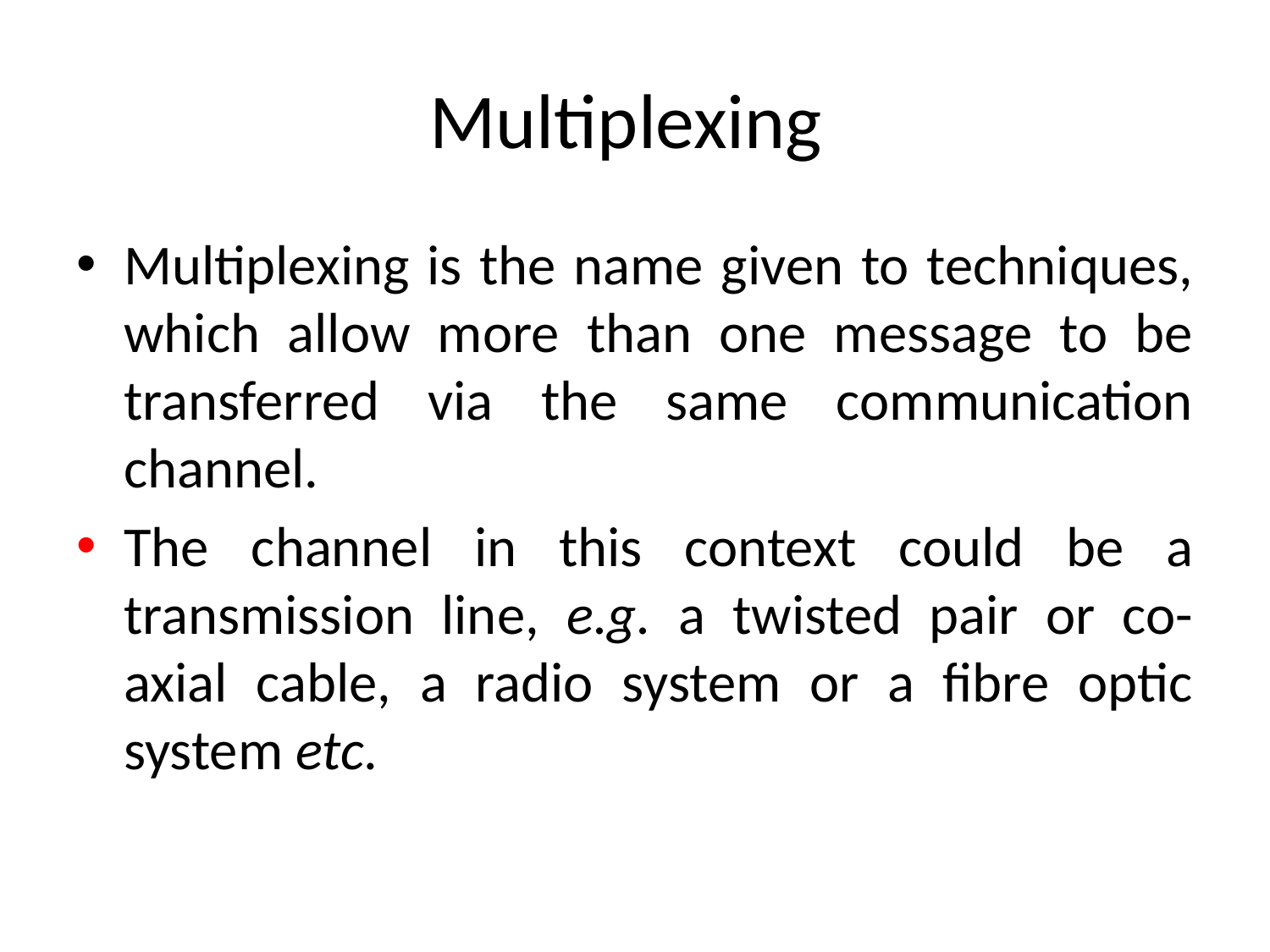

# Multiplexing
Multiplexing is the name given to techniques, which allow more than one message to be transferred via the same communication channel.
The channel in this context could be a transmission line, e.g. a twisted pair or co-axial cable, a radio system or a fibre optic system etc.